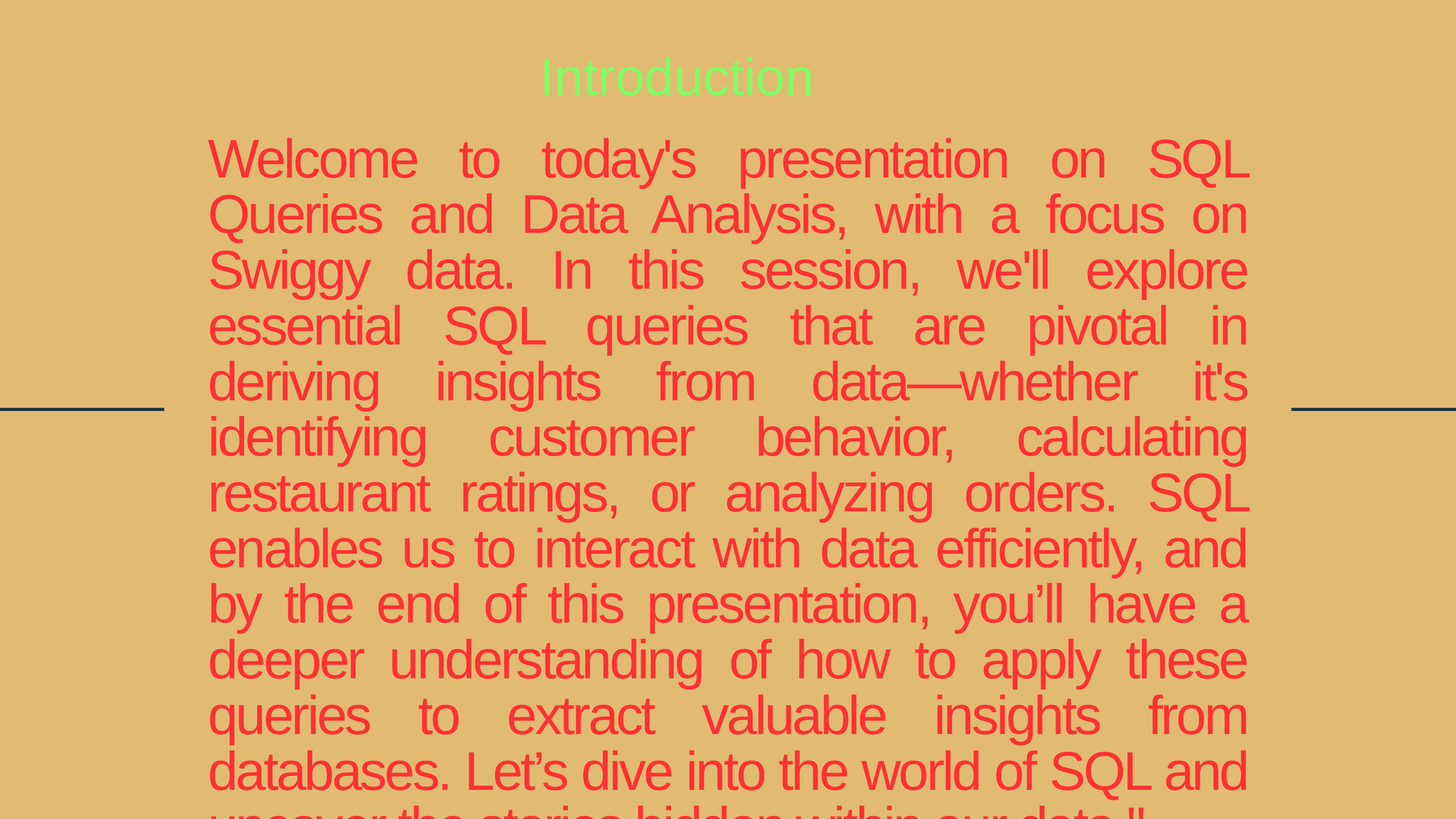

Introduction
Welcome to today's presentation on SQL Queries and Data Analysis, with a focus on Swiggy data. In this session, we'll explore essential SQL queries that are pivotal in deriving insights from data—whether it's identifying customer behavior, calculating restaurant ratings, or analyzing orders. SQL enables us to interact with data efficiently, and by the end of this presentation, you’ll have a deeper understanding of how to apply these queries to extract valuable insights from databases. Let’s dive into the world of SQL and uncover the stories hidden within our data."